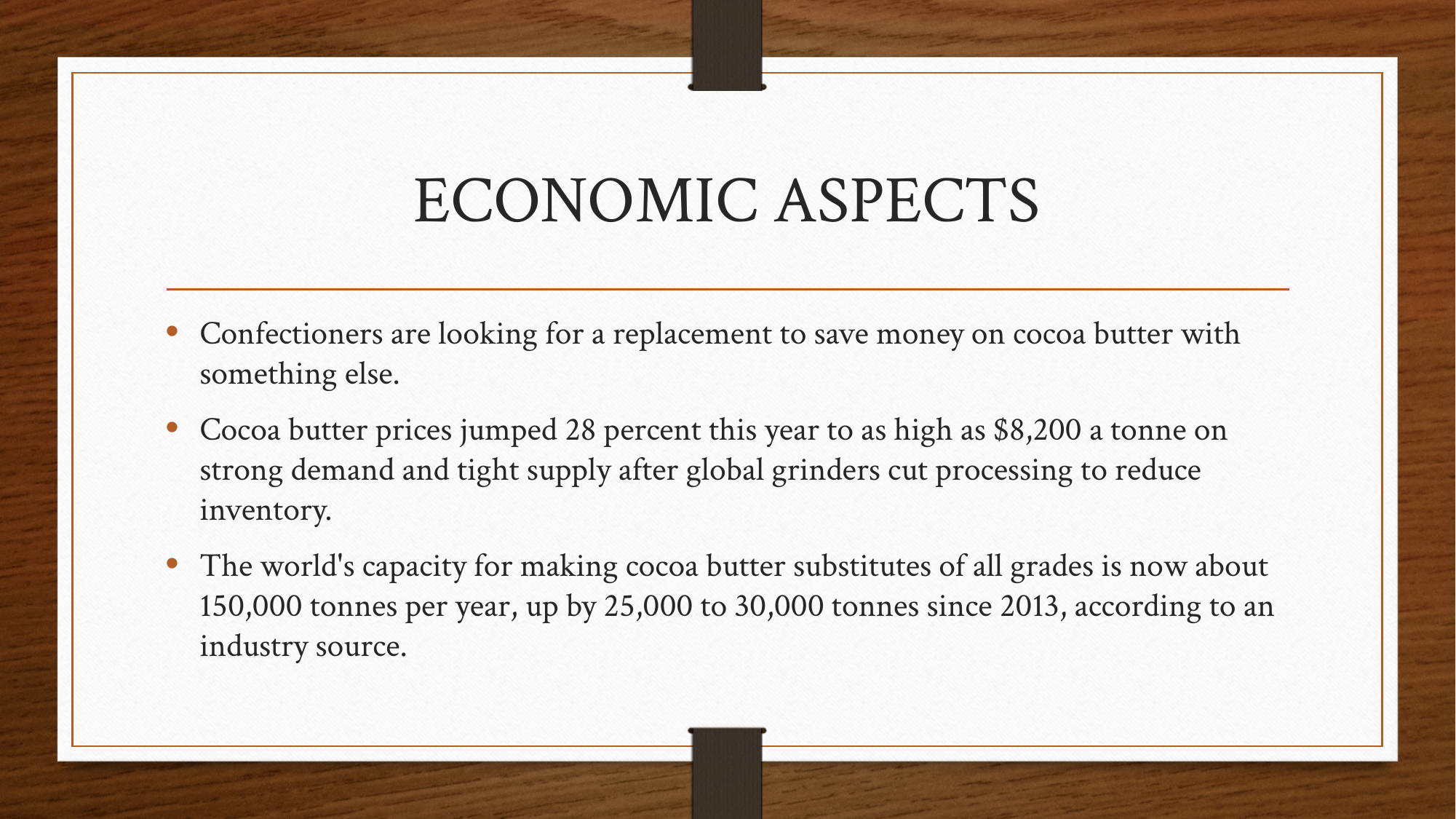

# ECONOMIC ASPECTS
Confectioners are looking for a replacement to save money on cocoa butter with something else.
Cocoa butter prices jumped 28 percent this year to as high as $8,200 a tonne on strong demand and tight supply after global grinders cut processing to reduce inventory.
The world's capacity for making cocoa butter substitutes of all grades is now about 150,000 tonnes per year, up by 25,000 to 30,000 tonnes since 2013, according to an industry source.